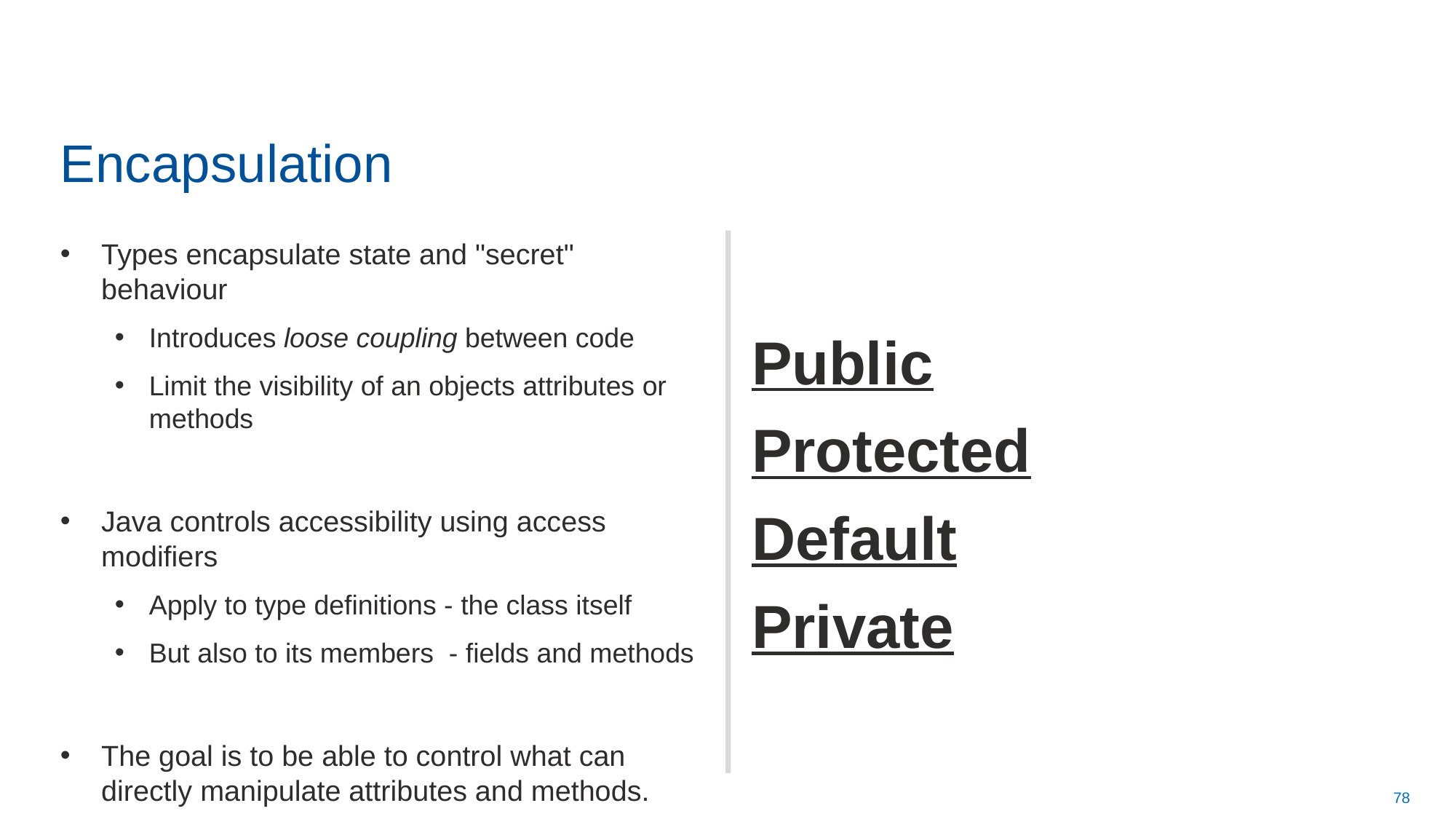

# Encapsulation
Types encapsulate state and "secret" behaviour
Introduces loose coupling between code
Limit the visibility of an objects attributes or methods

Java controls accessibility using access modifiers
Apply to type definitions - the class itself
But also to its members  - fields and methods

The goal is to be able to control what can directly manipulate attributes and methods.

Public
Protected
Default
Private